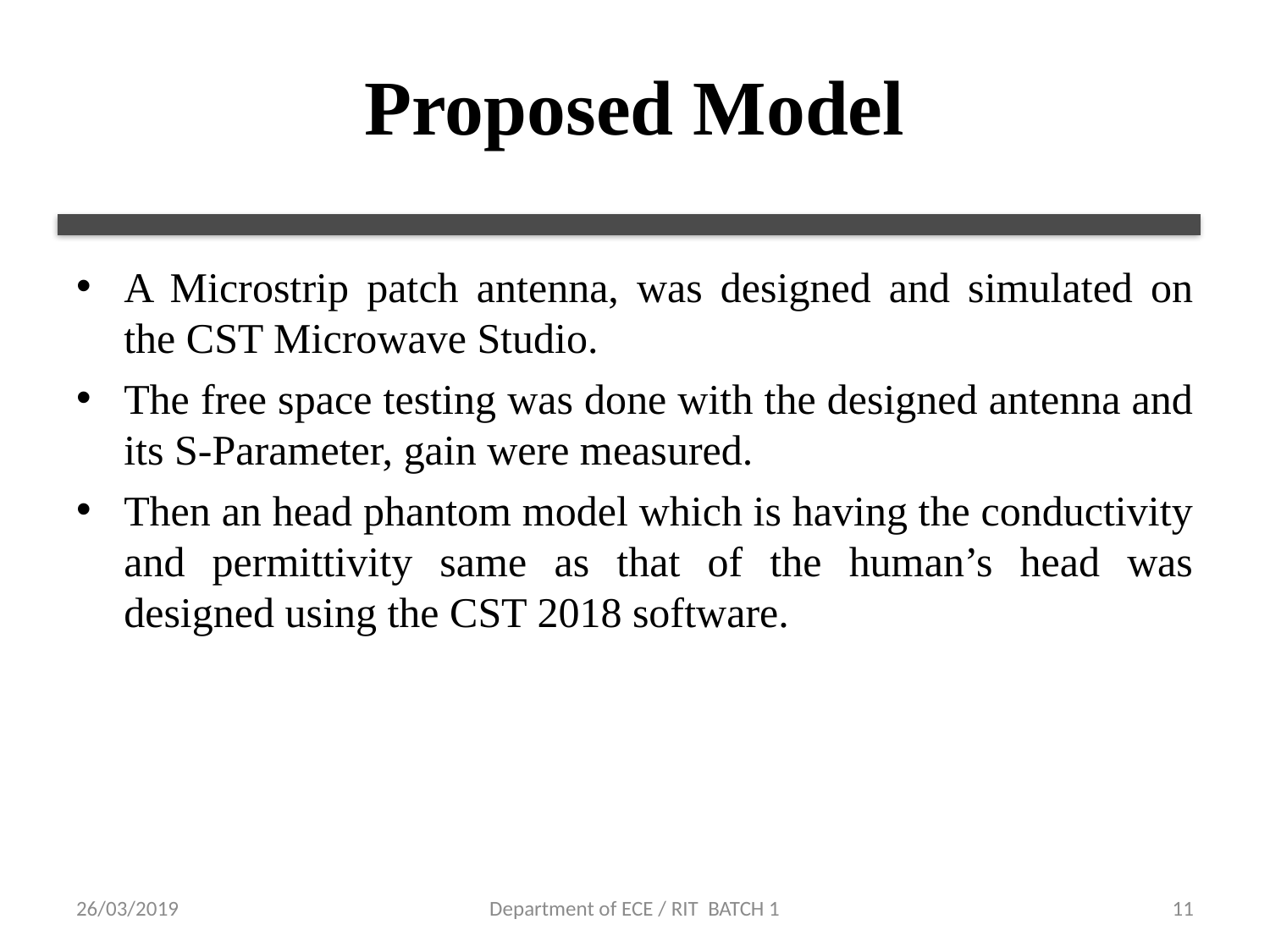

# Proposed Model

A Microstrip patch antenna, was designed and simulated on the CST Microwave Studio.
The free space testing was done with the designed antenna and its S-Parameter, gain were measured.
Then an head phantom model which is having the conductivity and permittivity same as that of the human’s head was designed using the CST 2018 software.

26/03/2019
Department of ECE / RIT  BATCH 1
11